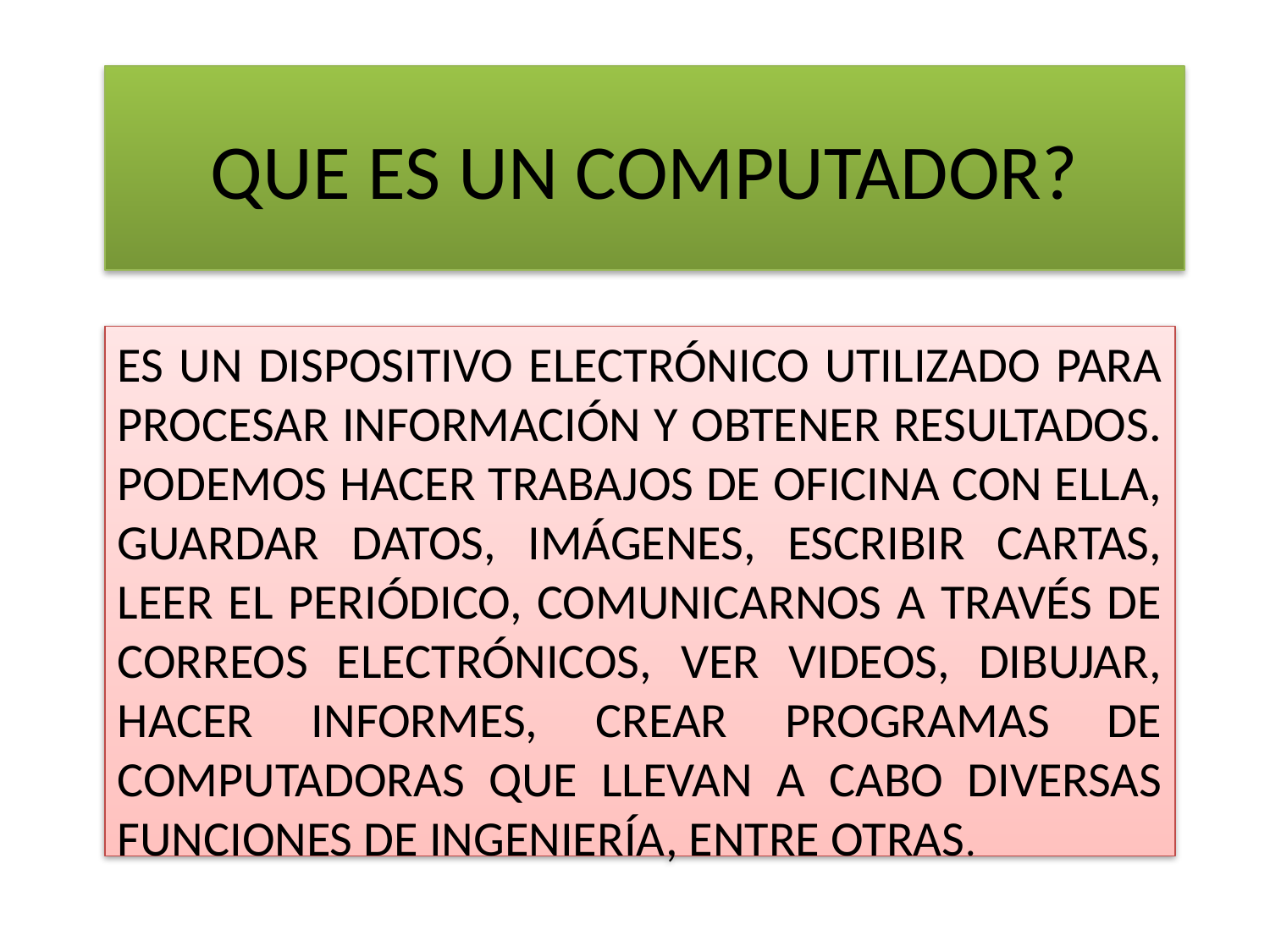

# QUE ES UN COMPUTADOR?
Es un dispositivo electrónico utilizado para procesar información y obtener resultados. Podemos hacer trabajos de oficina con ella, guardar datos, imágenes, escribir cartas, leer el periódico, comunicarnos a través de correos electrónicos, ver videos, dibujar, hacer informes, crear programas de computadoras que llevan a cabo diversas funciones de ingeniería, entre otras.